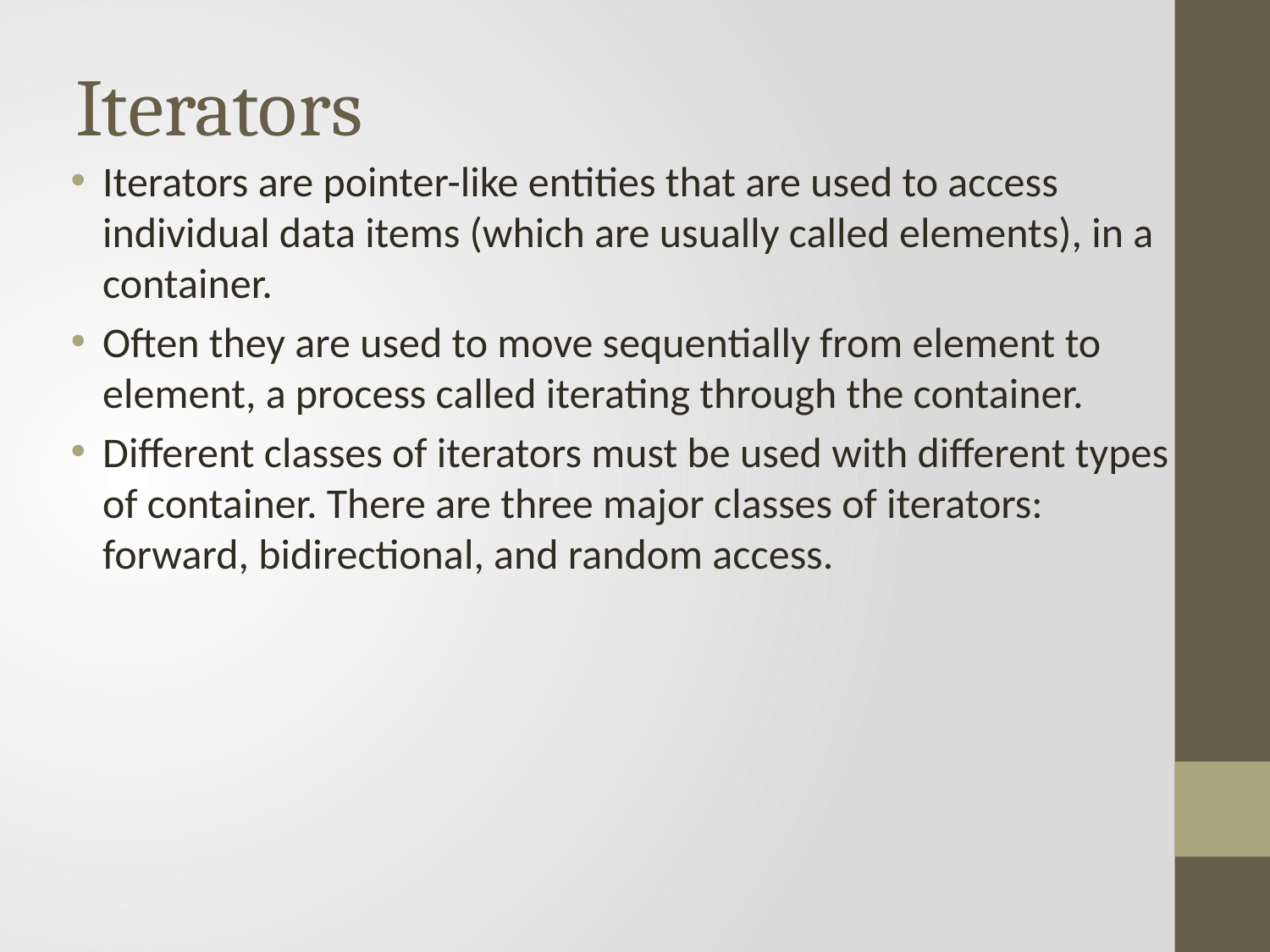

# Iterators
Iterators are pointer-like entities that are used to access individual data items (which are usually called elements), in a container.
Often they are used to move sequentially from element to element, a process called iterating through the container.
Different classes of iterators must be used with different types of container. There are three major classes of iterators: forward, bidirectional, and random access.